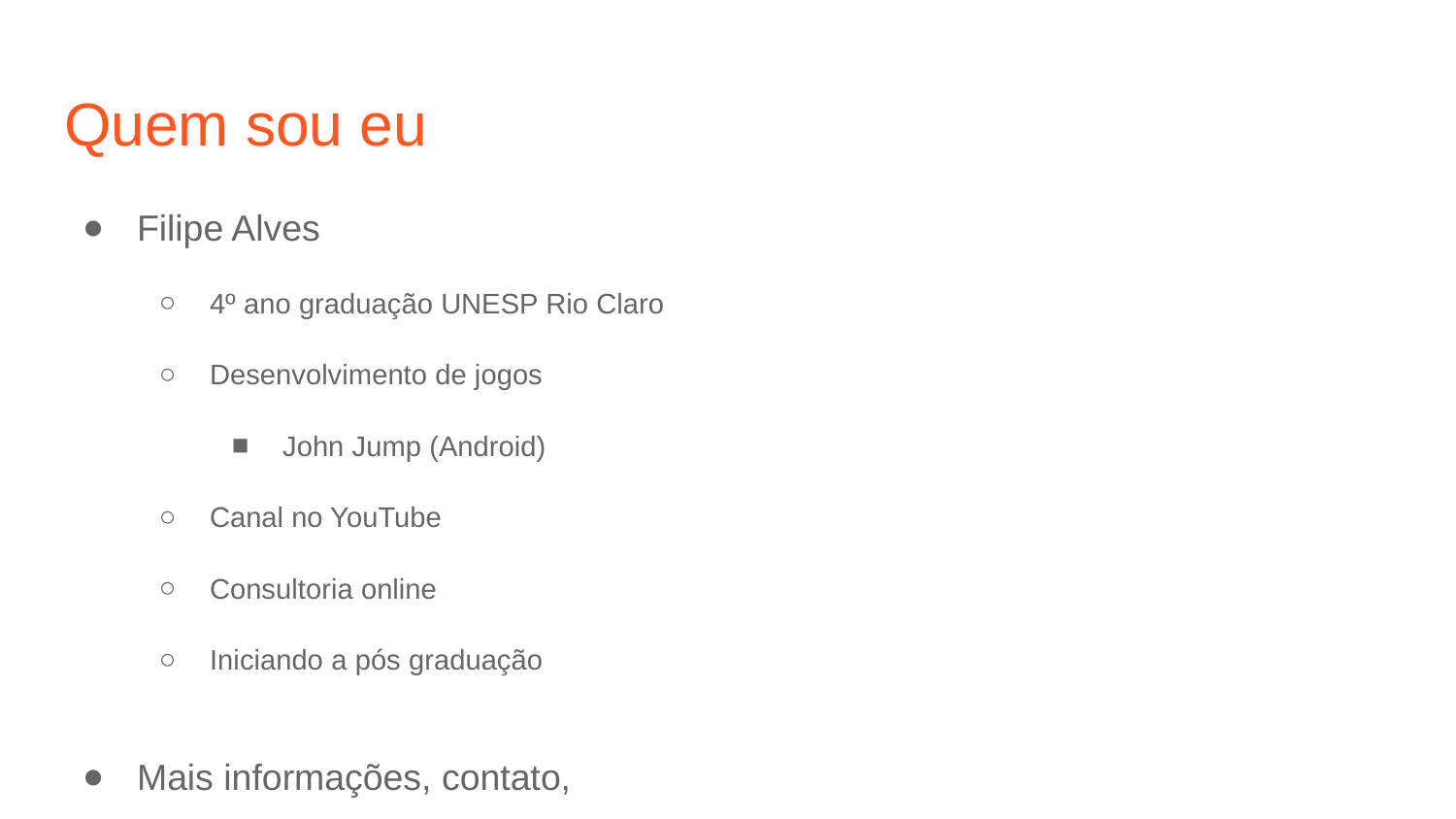

# Quem sou eu
Filipe Alves
4º ano graduação UNESP Rio Claro
Desenvolvimento de jogos
John Jump (Android)
Canal no YouTube
Consultoria online
Iniciando a pós graduação
Mais informações, contato,
http://www.filipealves.com.br